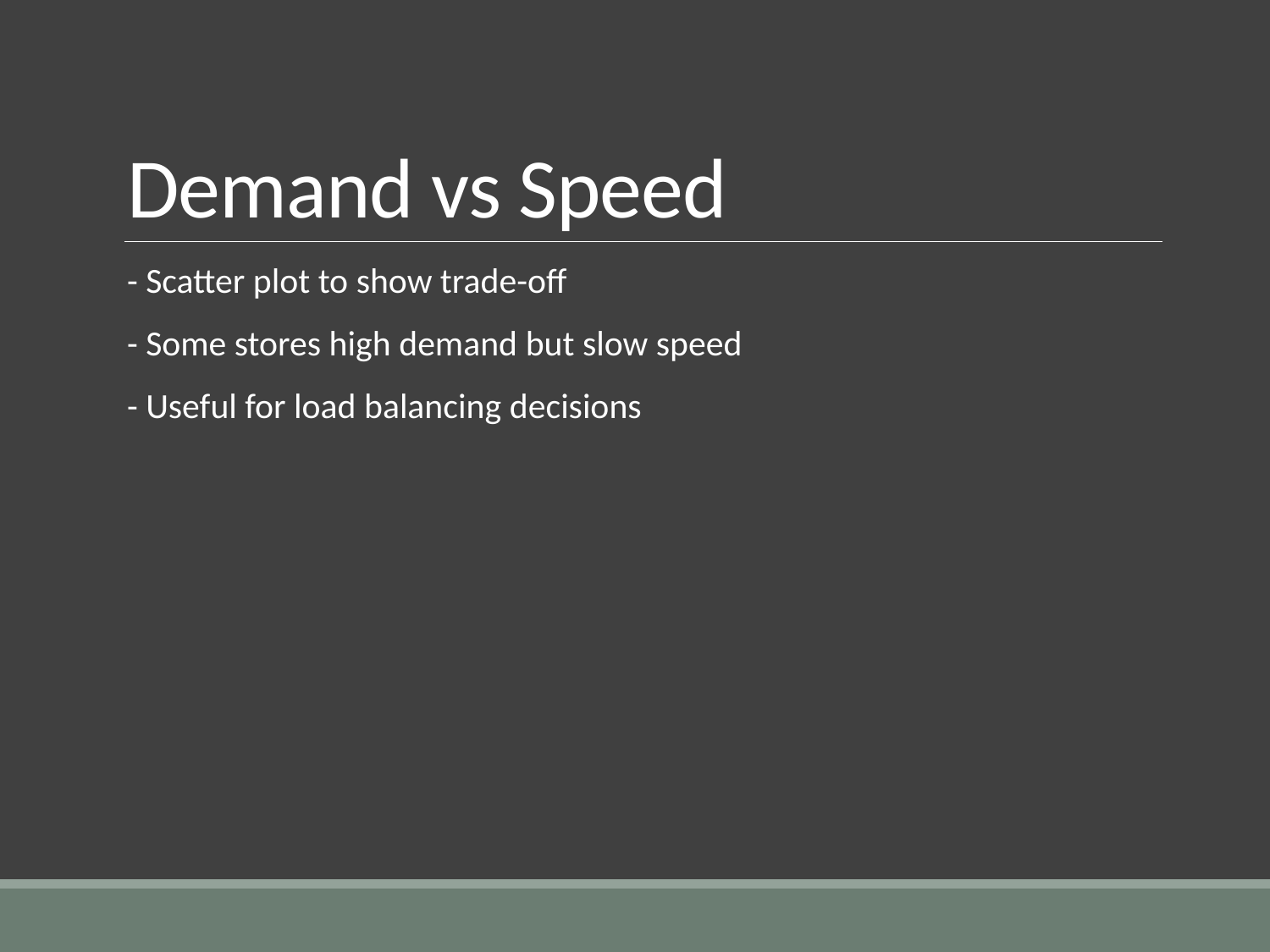

# Demand vs Speed
- Scatter plot to show trade-off
- Some stores high demand but slow speed
- Useful for load balancing decisions